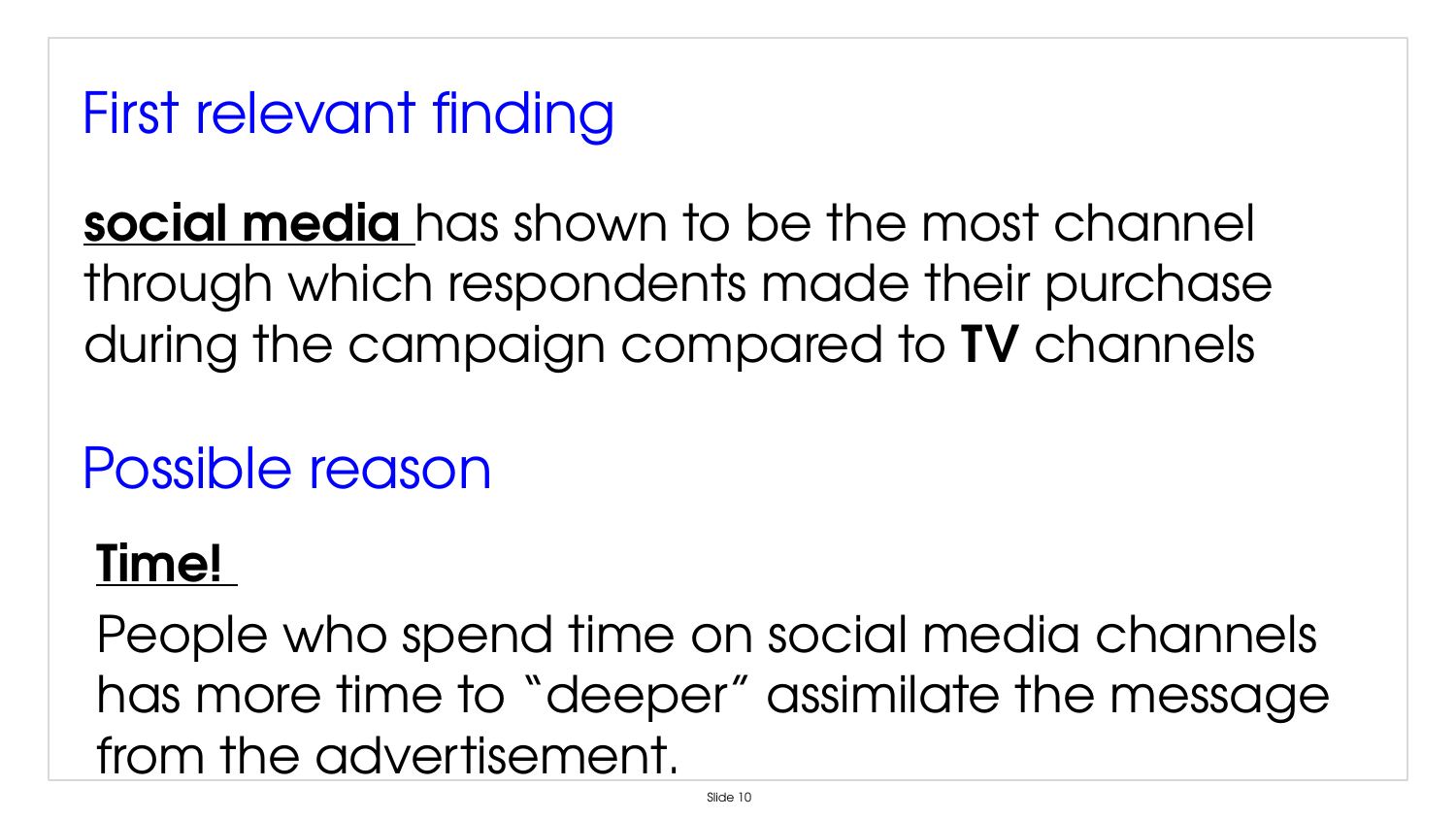

# First relevant finding
social media has shown to be the most channel through which respondents made their purchase during the campaign compared to TV channels
Possible reason
Time!
People who spend time on social media channels has more time to “deeper” assimilate the message from the advertisement.
Slide 10